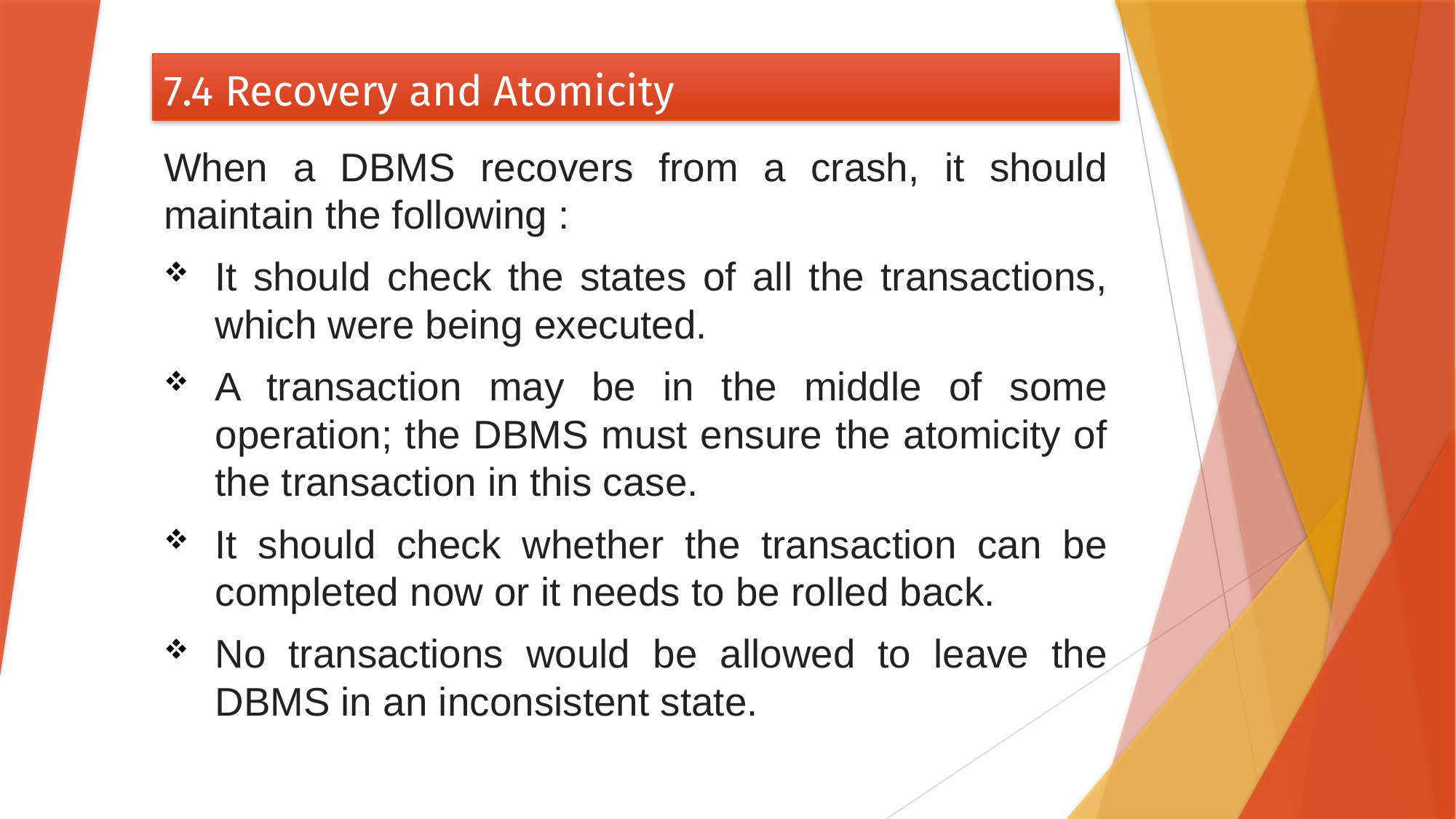

# 7.4 Recovery and Atomicity
When a DBMS recovers from a crash, it should maintain the following :
It should check the states of all the transactions, which were being executed.
A transaction may be in the middle of some operation; the DBMS must ensure the atomicity of the transaction in this case.
It should check whether the transaction can be completed now or it needs to be rolled back.
No transactions would be allowed to leave the DBMS in an inconsistent state.